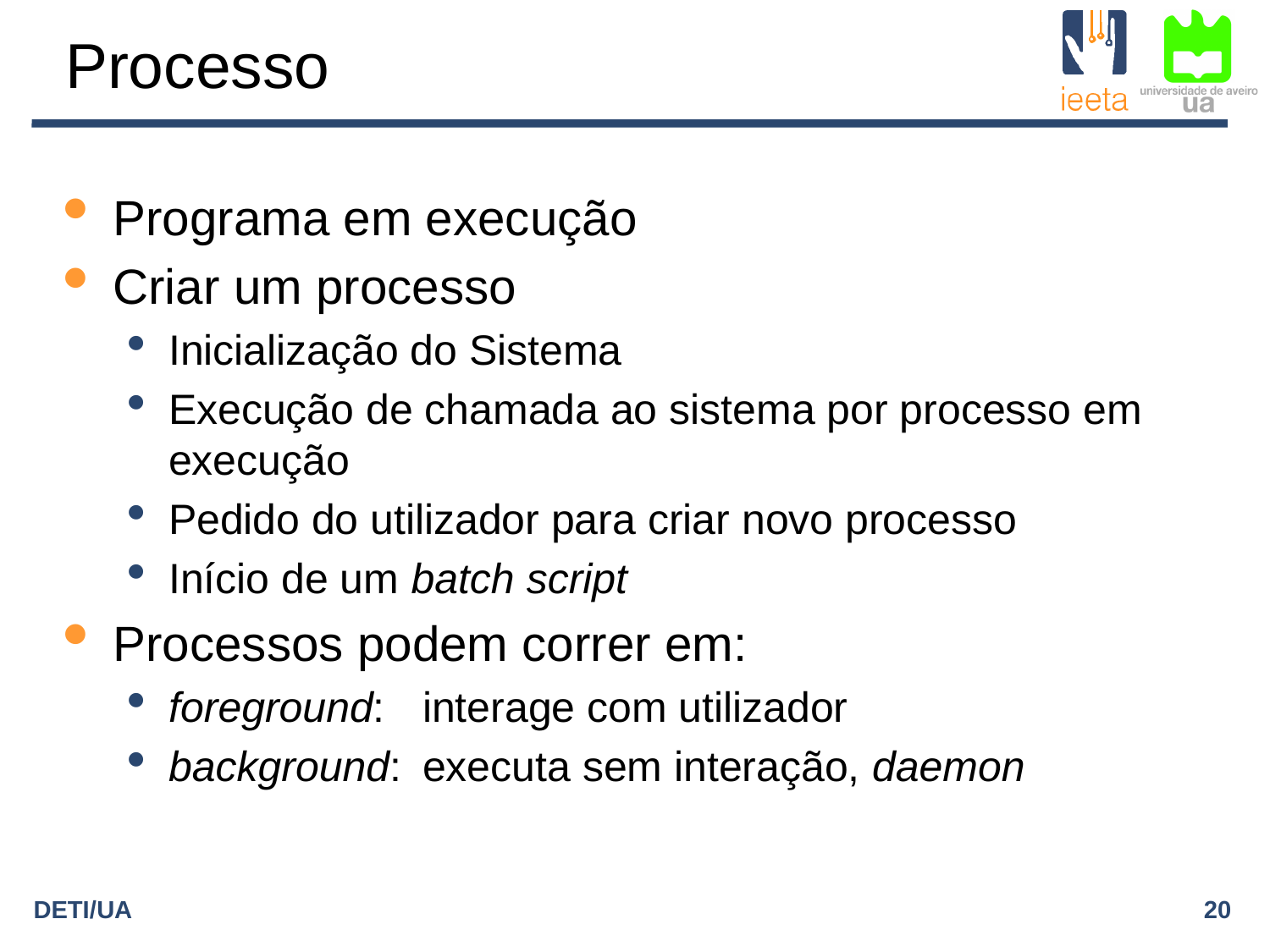

Processo
Programa em execução
Criar um processo
Inicialização do Sistema
Execução de chamada ao sistema por processo em execução
Pedido do utilizador para criar novo processo
Início de um batch script
Processos podem correr em:
foreground: 	interage com utilizador
background: 	executa sem interação, daemon